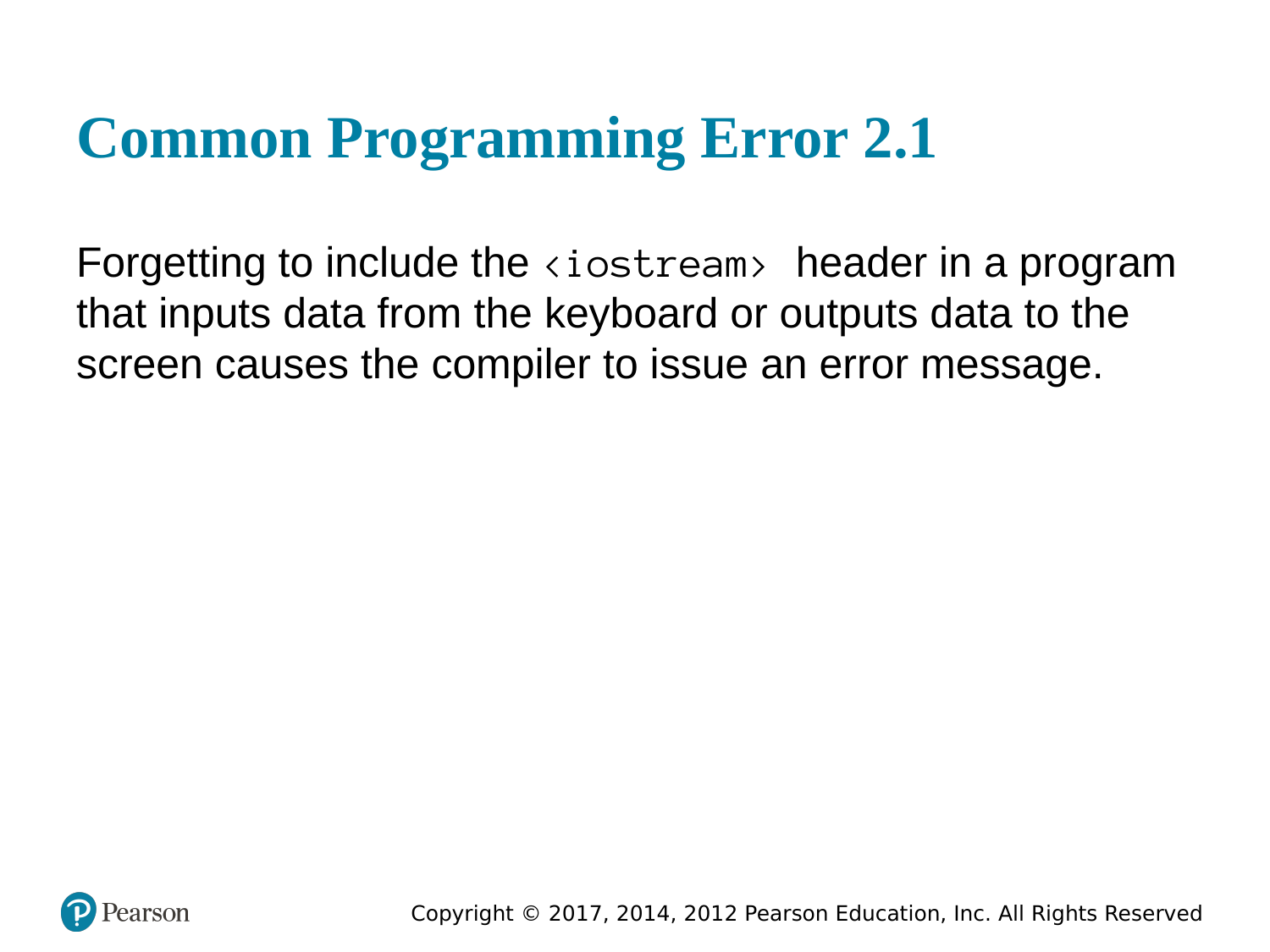

# Common Programming Error 2.1
Forgetting to include the <iostream> header in a program that inputs data from the keyboard or outputs data to the screen causes the compiler to issue an error message.